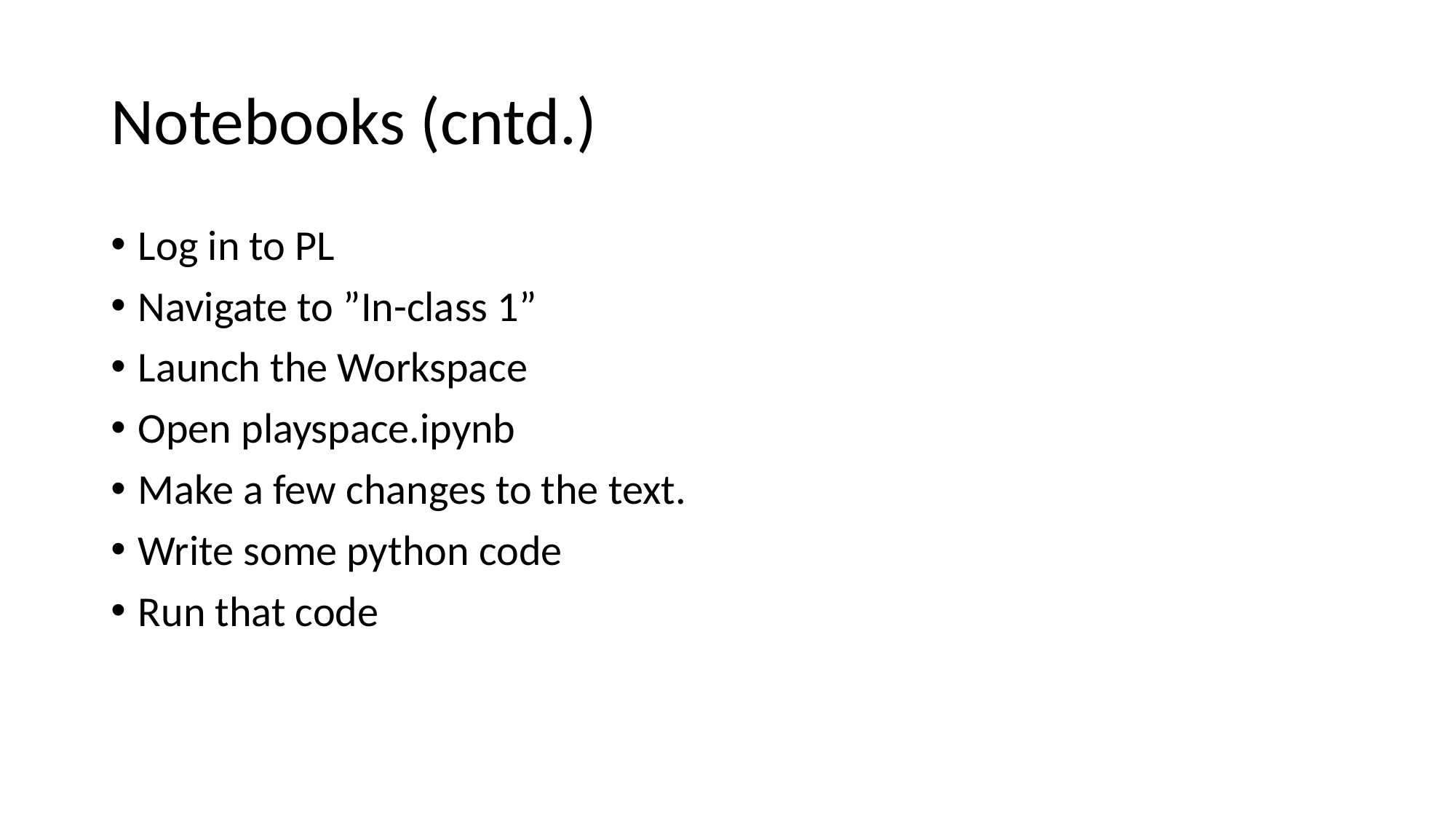

# Notebooks (cntd.)
Log in to PL
Navigate to ”In-class 1”
Launch the Workspace
Open playspace.ipynb
Make a few changes to the text.
Write some python code
Run that code